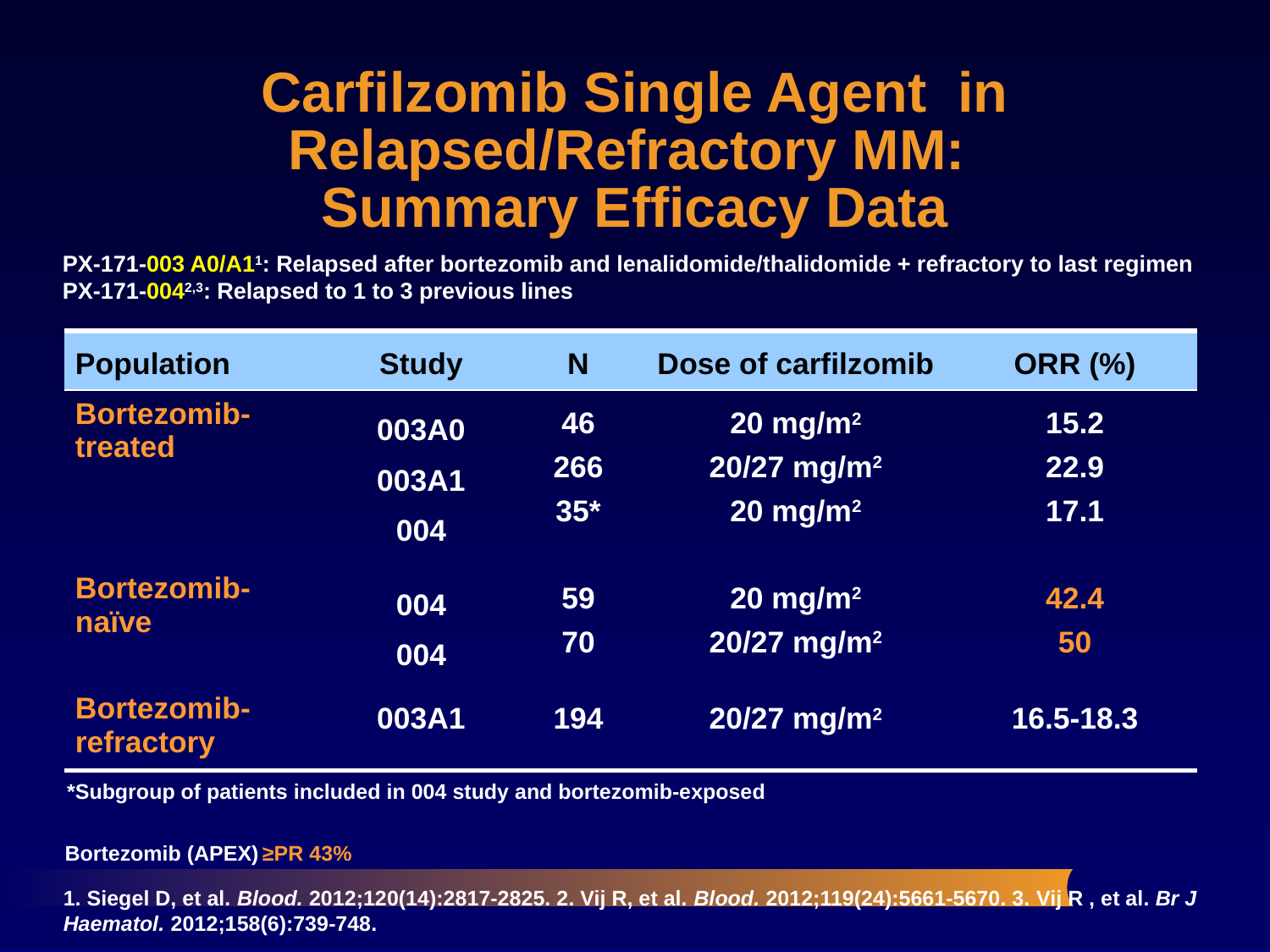

Carfilzomib Single Agent  in Relapsed/Refractory MM:
Summary Efficacy Data
PX-171-003 A0/A11: Relapsed after bortezomib and lenalidomide/thalidomide + refractory to last regimen
PX-171-0042,3: Relapsed to 1 to 3 previous lines
| Population | Study | N | Dose of carfilzomib | ORR (%) |
| --- | --- | --- | --- | --- |
| Bortezomib-treated | 003A0 003A1 004 | 46 266 35\* | 20 mg/m2 20/27 mg/m2 20 mg/m2 | 15.2 22.9 17.1 |
| Bortezomib-naïve | 004 004 | 59 70 | 20 mg/m2 20/27 mg/m2 | 42.4 50 |
| Bortezomib-refractory | 003A1 | 194 | 20/27 mg/m2 | 16.5-18.3 |
*Subgroup of patients included in 004 study and bortezomib-exposed
Bortezomib (APEX) ≥PR 43%
1. Siegel D, et al. Blood. 2012;120(14):2817-2825. 2. Vij R, et al. Blood. 2012;119(24):5661-5670. 3. Vij R , et al. Br J Haematol. 2012;158(6):739-748.